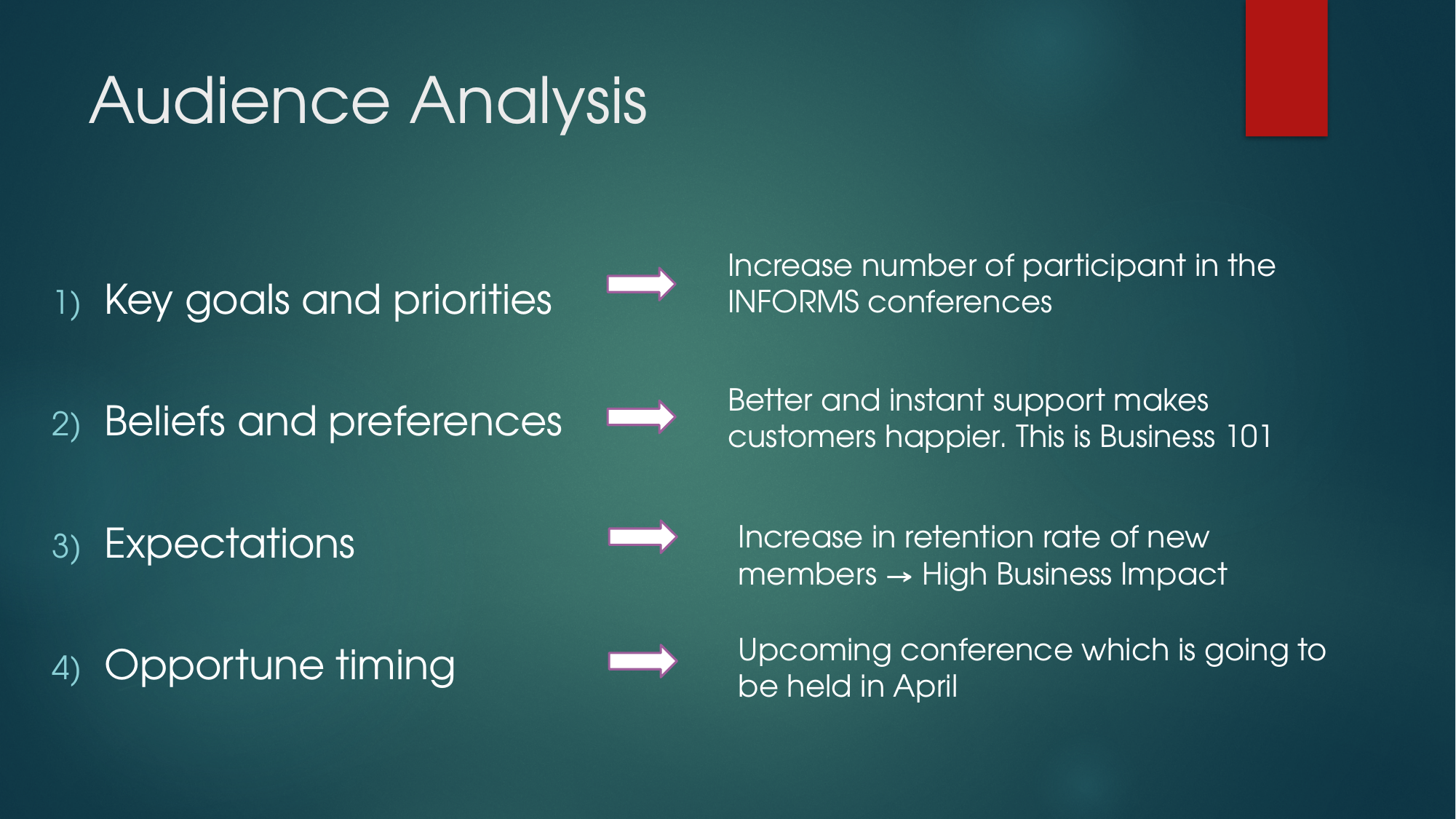

# Audience Analysis
Key goals and priorities
Beliefs and preferences
Expectations
Opportune timing
Increase number of participant in the INFORMS conferences

Better and instant support makes customers happier. This is Business 101

Increase in retention rate of new members → High Business Impact

Upcoming conference which is going to be held in April